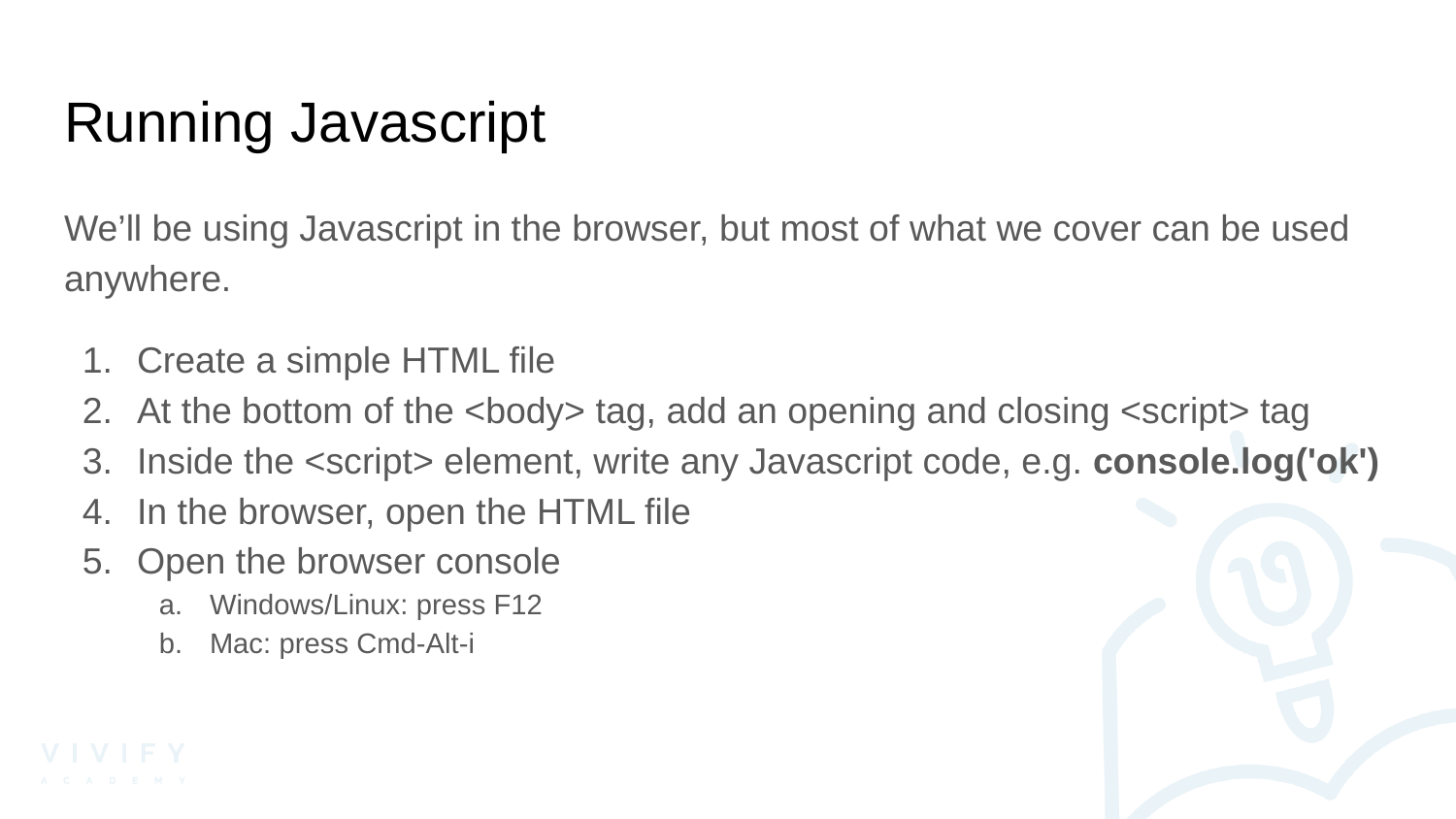

# Running Javascript
We’ll be using Javascript in the browser, but most of what we cover can be used anywhere.
Create a simple HTML file
At the bottom of the <body> tag, add an opening and closing <script> tag
Inside the <script> element, write any Javascript code, e.g. console.log('ok')
In the browser, open the HTML file
Open the browser console
Windows/Linux: press F12
Mac: press Cmd-Alt-i